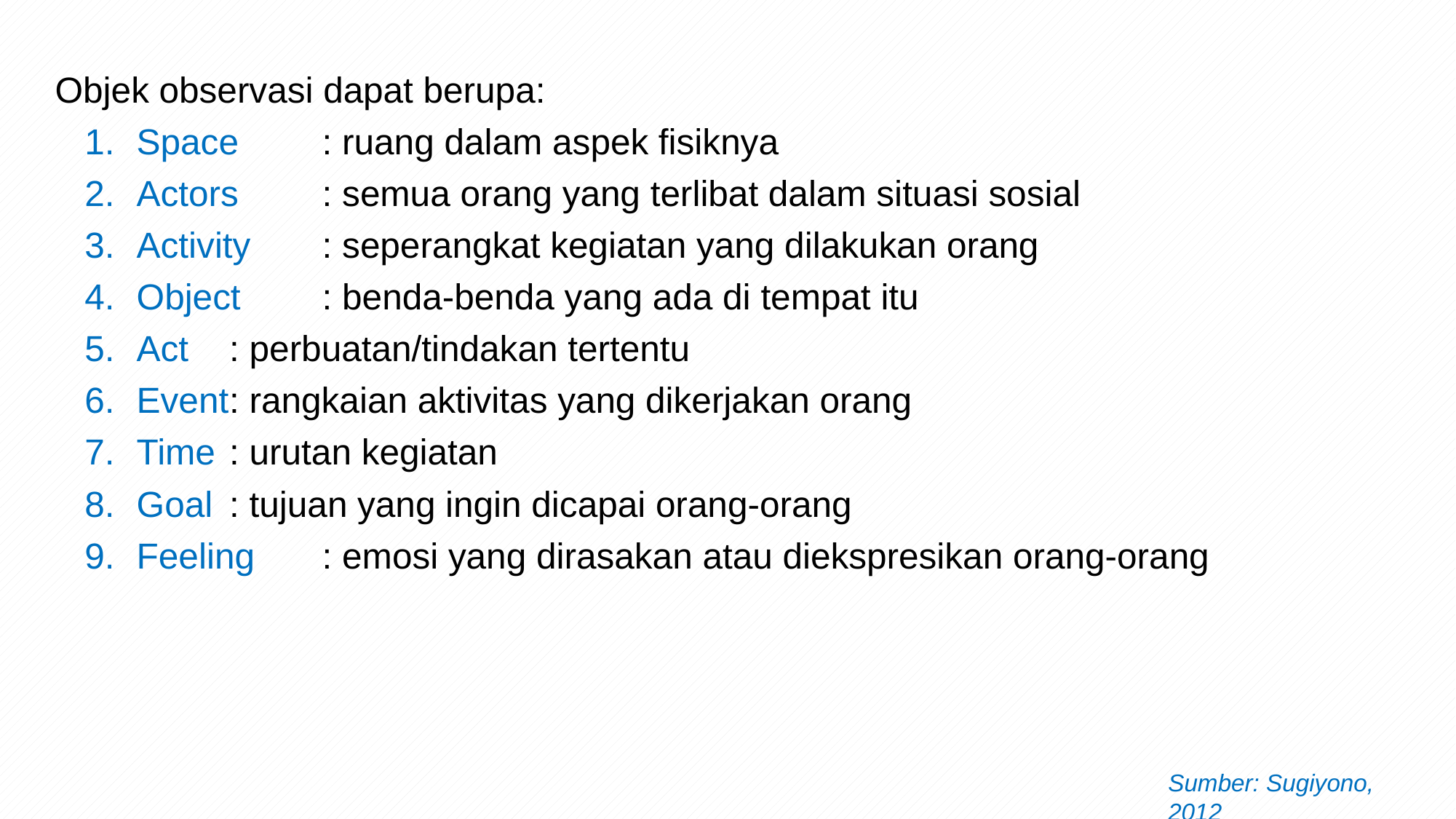

Objek observasi dapat berupa:
Space	: ruang dalam aspek fisiknya
Actors	: semua orang yang terlibat dalam situasi sosial
Activity	: seperangkat kegiatan yang dilakukan orang
Object	: benda-benda yang ada di tempat itu
Act	: perbuatan/tindakan tertentu
Event	: rangkaian aktivitas yang dikerjakan orang
Time	: urutan kegiatan
Goal	: tujuan yang ingin dicapai orang-orang
Feeling	: emosi yang dirasakan atau diekspresikan orang-orang
Sumber: Sugiyono, 2012